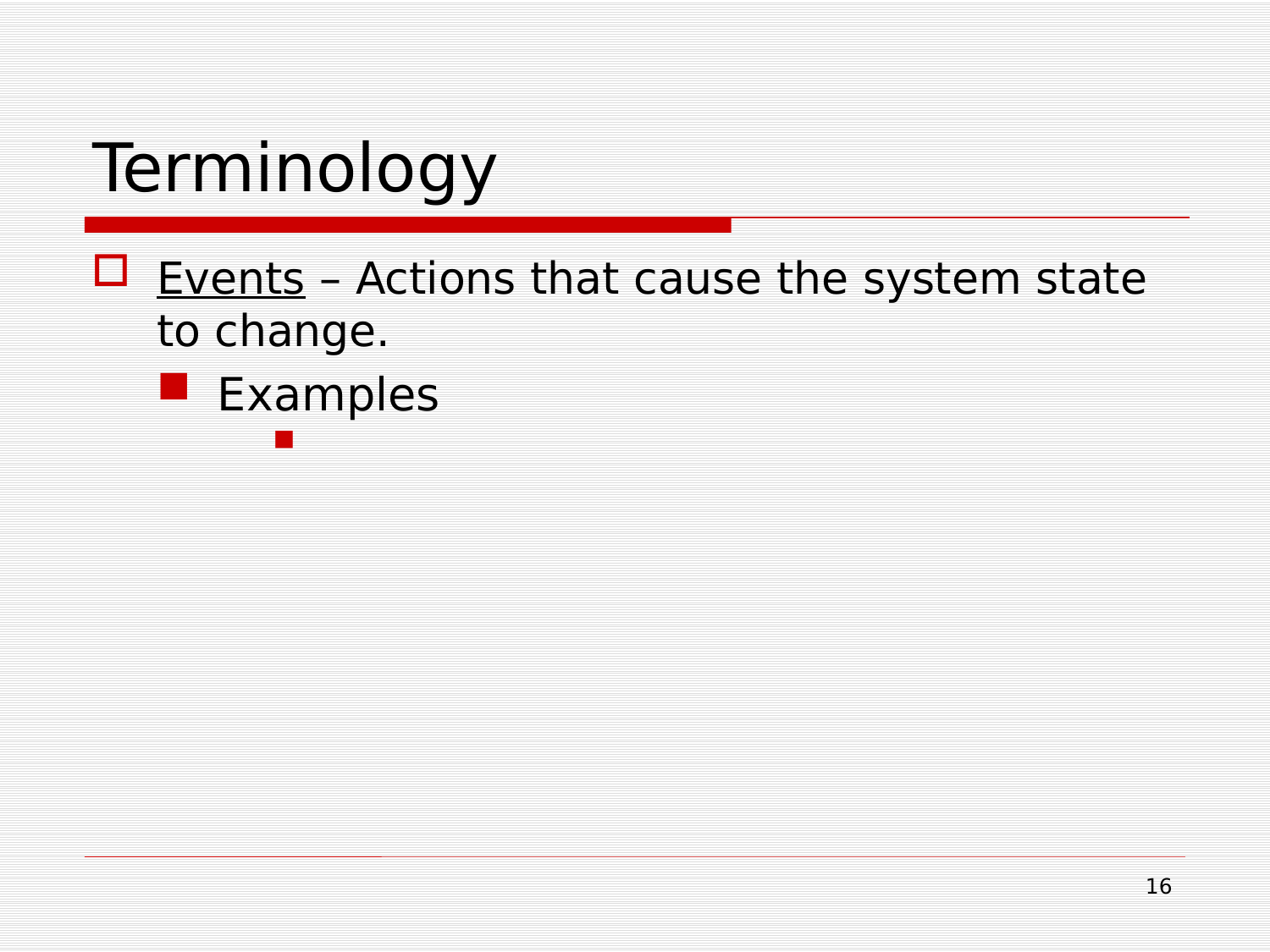

# Terminology
Events – Actions that cause the system state to change.
Examples

16